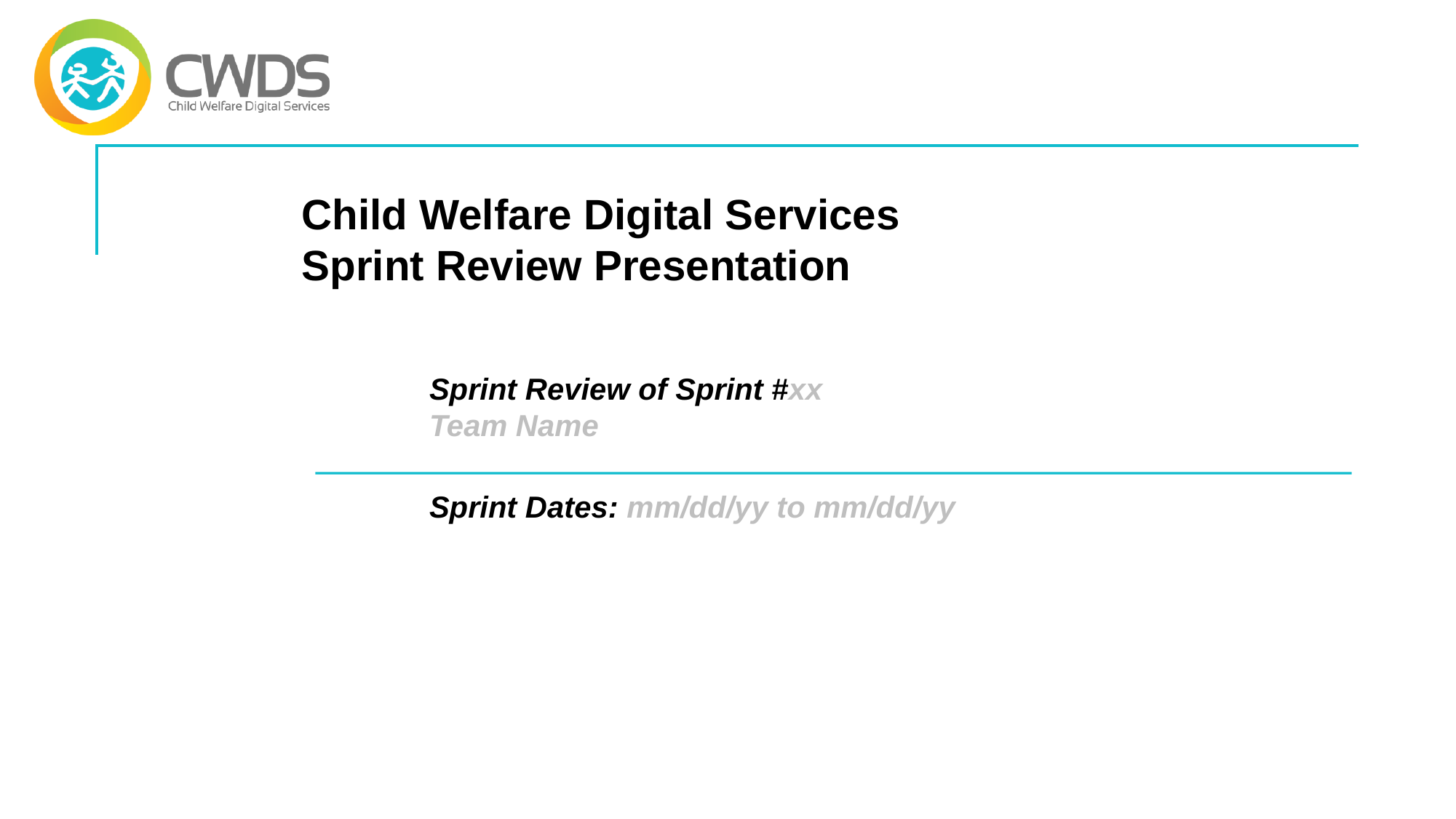

# Child Welfare Digital Services Sprint Review Presentation
Sprint Review of Sprint #xx
Team Name
Sprint Dates: mm/dd/yy to mm/dd/yy